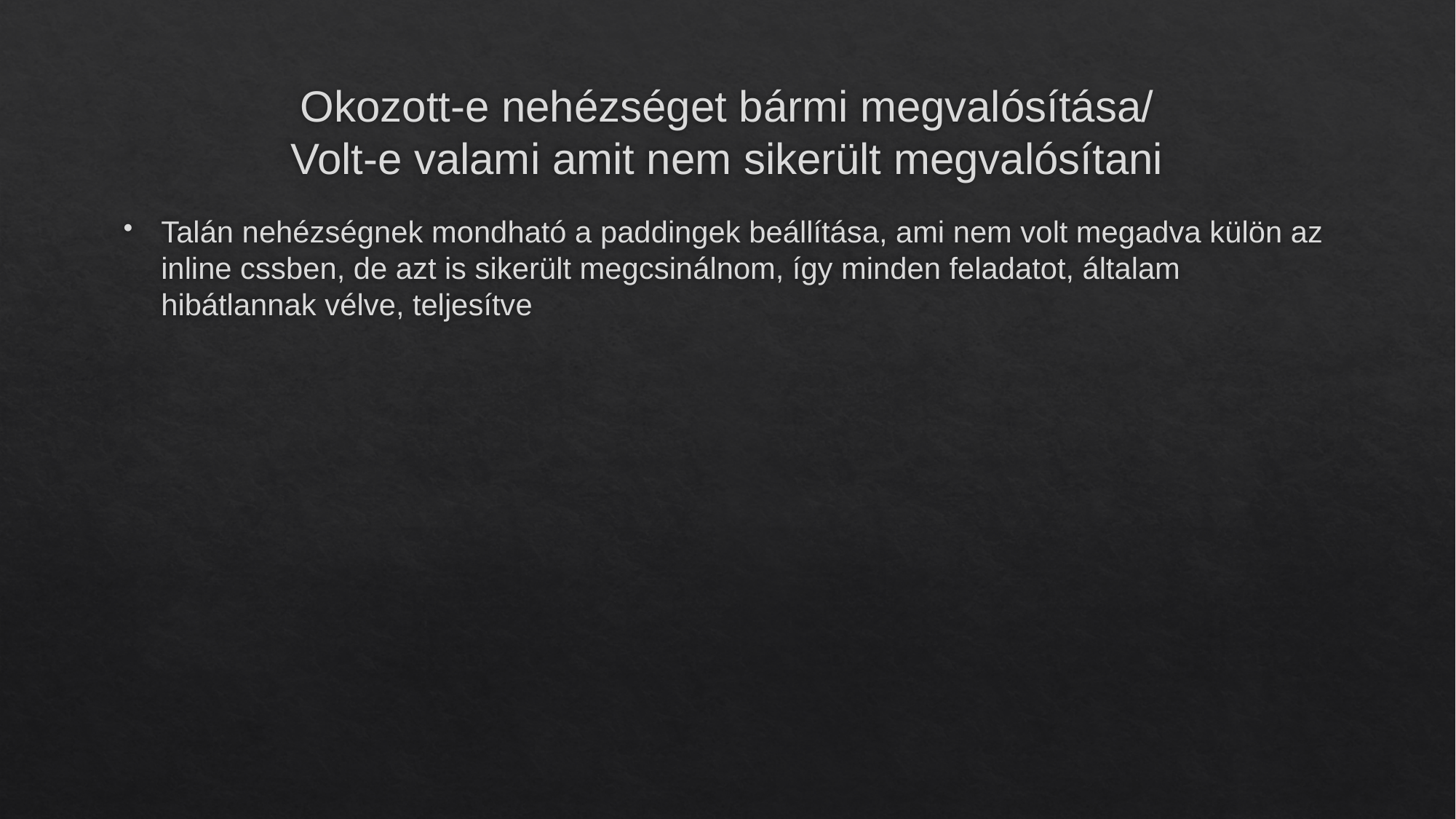

# Okozott-e nehézséget bármi megvalósítása/ Volt-e valami amit nem sikerült megvalósítani
Talán nehézségnek mondható a paddingek beállítása, ami nem volt megadva külön az inline cssben, de azt is sikerült megcsinálnom, így minden feladatot, általam hibátlannak vélve, teljesítve